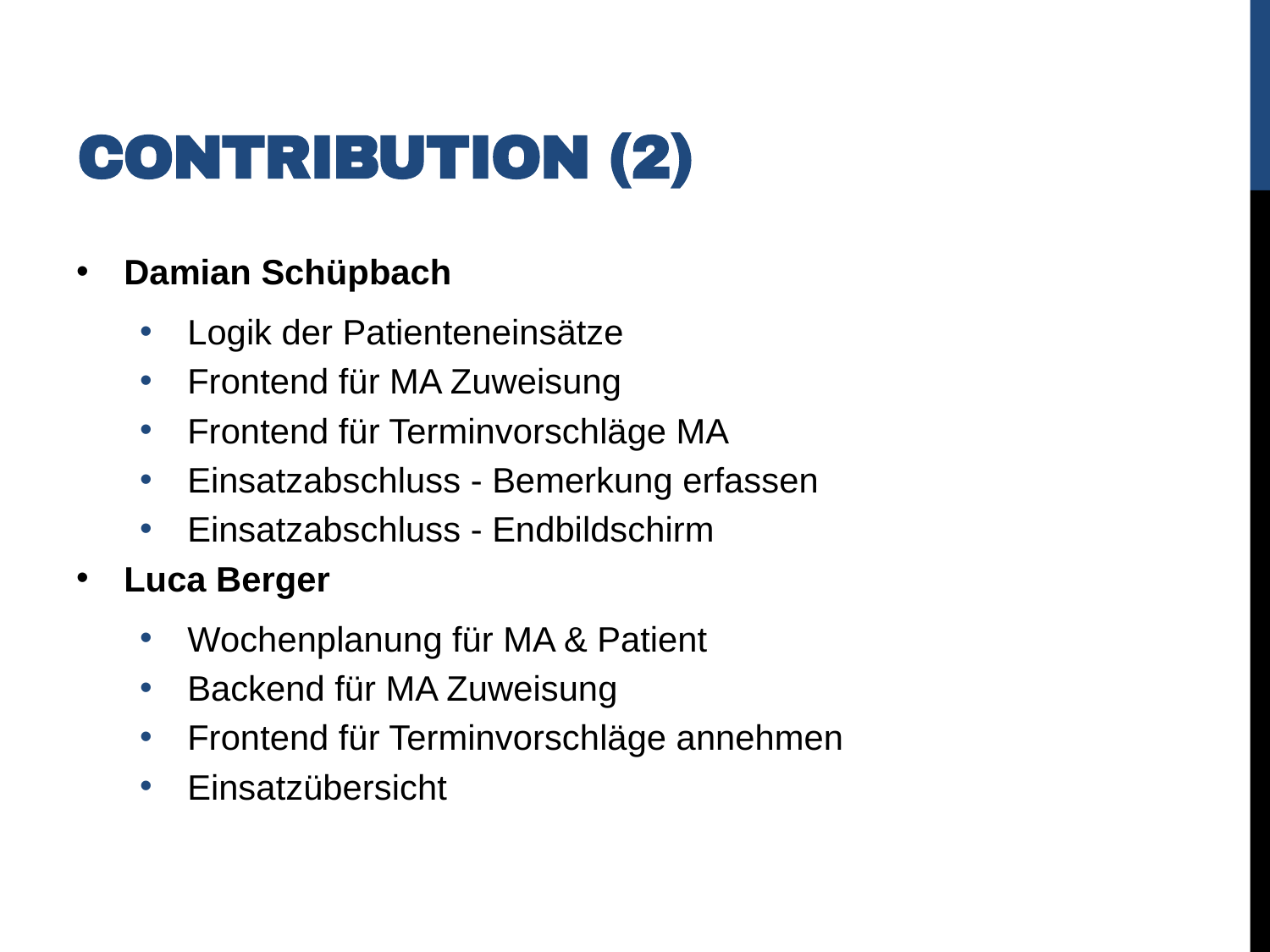

# Contribution (2)
Damian Schüpbach
Logik der Patienteneinsätze
Frontend für MA Zuweisung
Frontend für Terminvorschläge MA
Einsatzabschluss - Bemerkung erfassen
Einsatzabschluss - Endbildschirm
Luca Berger
Wochenplanung für MA & Patient
Backend für MA Zuweisung
Frontend für Terminvorschläge annehmen
Einsatzübersicht